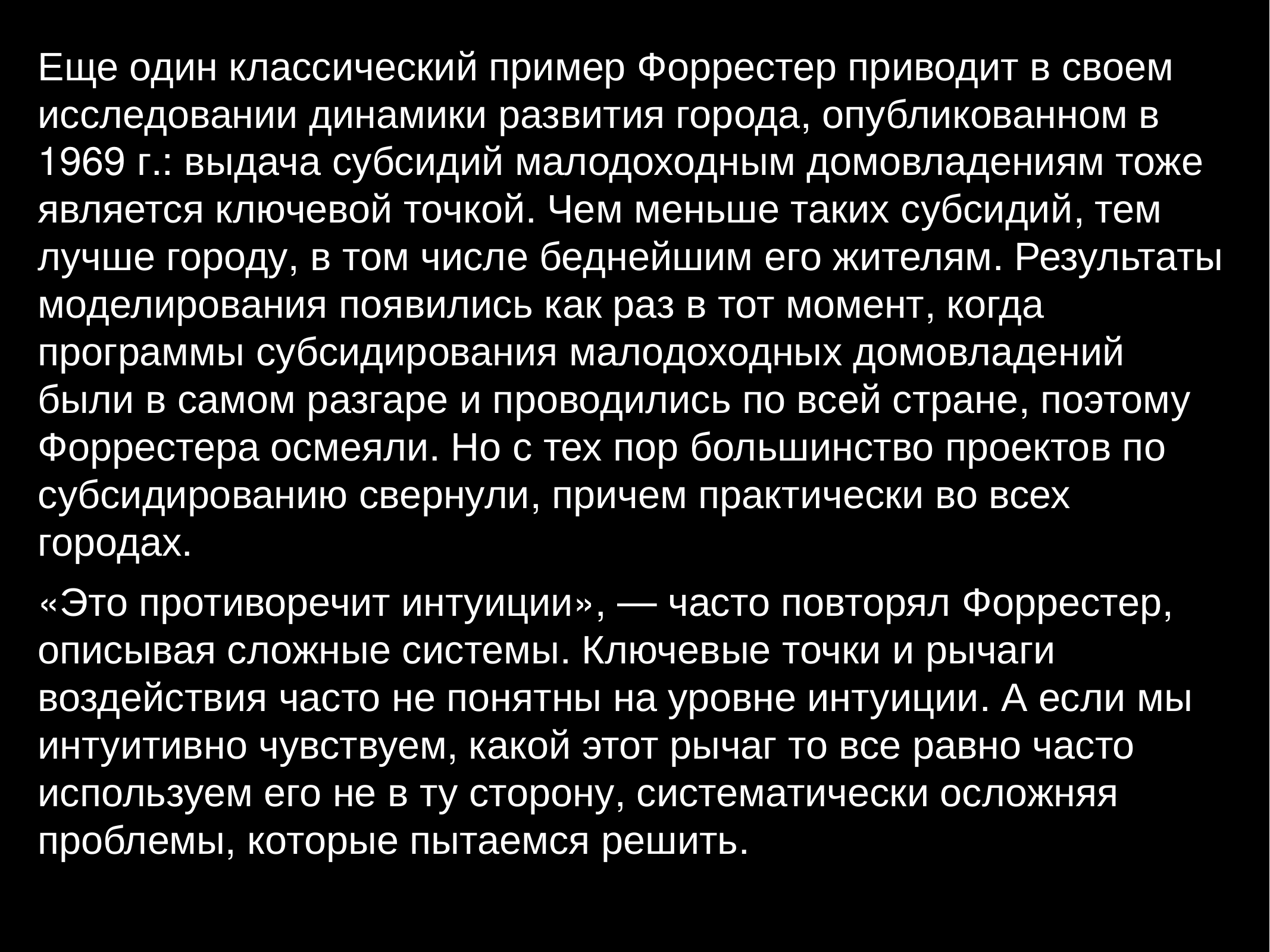

Еще один классический пример Форрестер приводит в своем исследовании динамики развития города, опубликованном в 1969 г.: выдача субсидий малодоходным домовладениям тоже является ключевой точкой. Чем меньше таких субсидий, тем лучше городу, в том числе беднейшим его жителям. Результаты моделирования появились как раз в тот момент, когда программы субсидирования малодоходных домовладений были в самом разгаре и проводились по всей стране, поэтому Форрестера осмеяли. Но с тех пор большинство проектов по субсидированию свернули, причем практически во всех городах.
«Это противоречит интуиции», — часто повторял Форрестер, описывая сложные системы. Ключевые точки и рычаги воздействия часто не понятны на уровне интуиции. А если мы интуитивно чувствуем, какой этот рычаг то все равно часто используем его не в ту сторону, систематически осложняя проблемы, которые пытаемся решить.
8